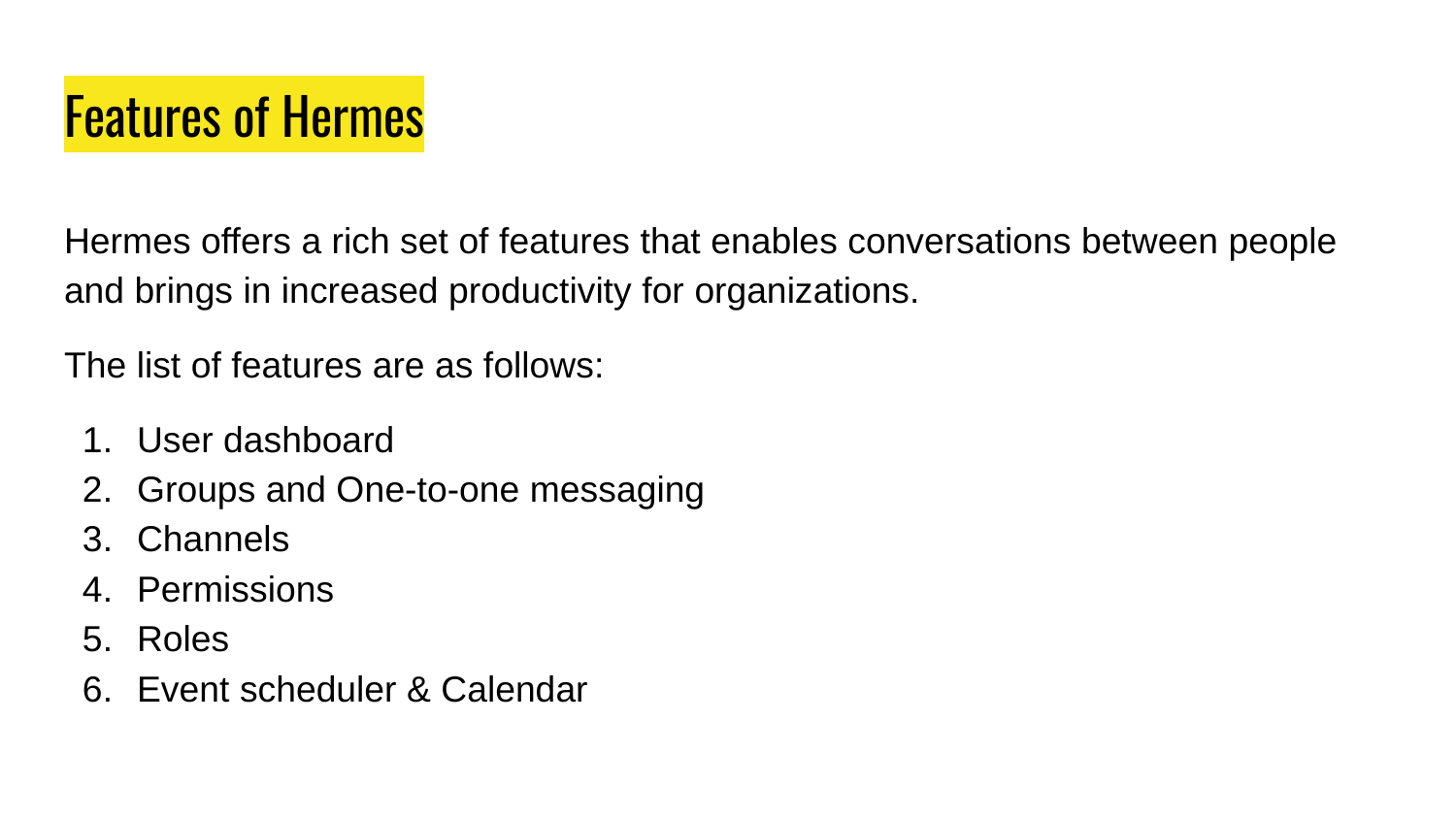

# Features of Hermes
Hermes offers a rich set of features that enables conversations between people and brings in increased productivity for organizations.
The list of features are as follows:
User dashboard
Groups and One-to-one messaging
Channels
Permissions
Roles
Event scheduler & Calendar